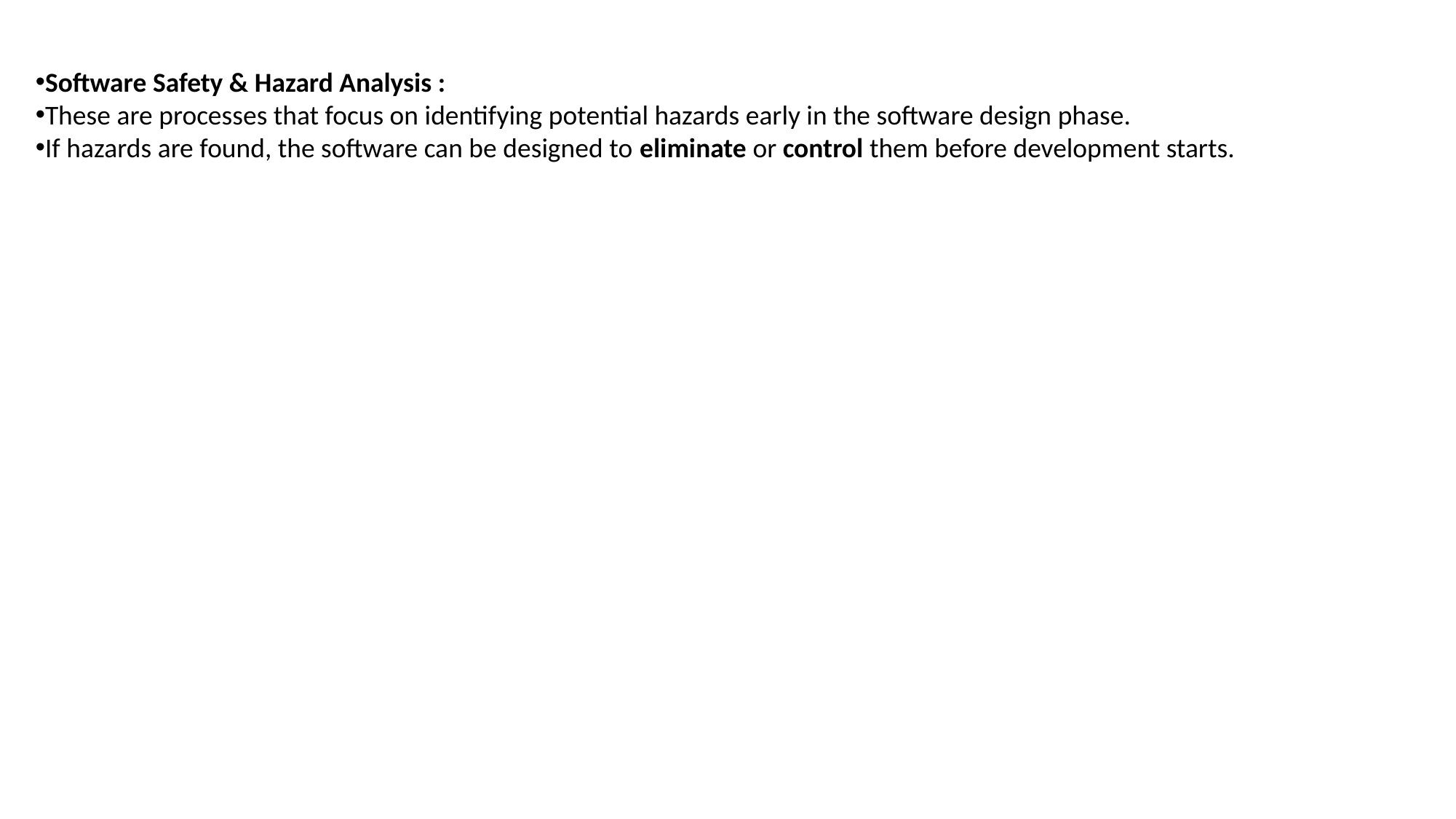

Software Safety & Hazard Analysis :
These are processes that focus on identifying potential hazards early in the software design phase.
If hazards are found, the software can be designed to eliminate or control them before development starts.